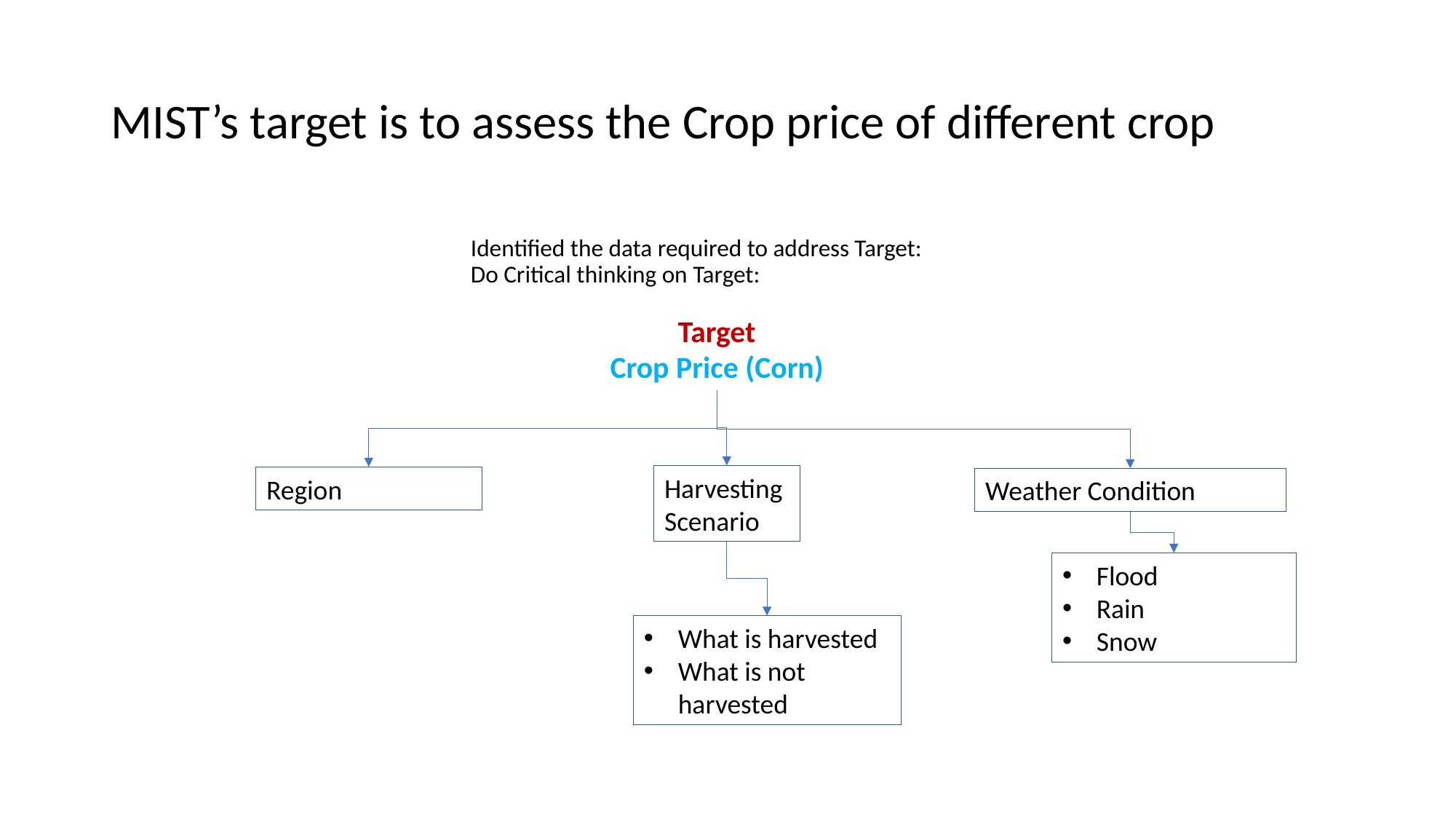

# MIST’s target is to assess the Crop price of different crop
Identified the data required to address Target:
Do Critical thinking on Target:
Target
Crop Price (Corn)
Harvesting Scenario
Region
Weather Condition
Flood
Rain
Snow
What is harvested
What is not harvested